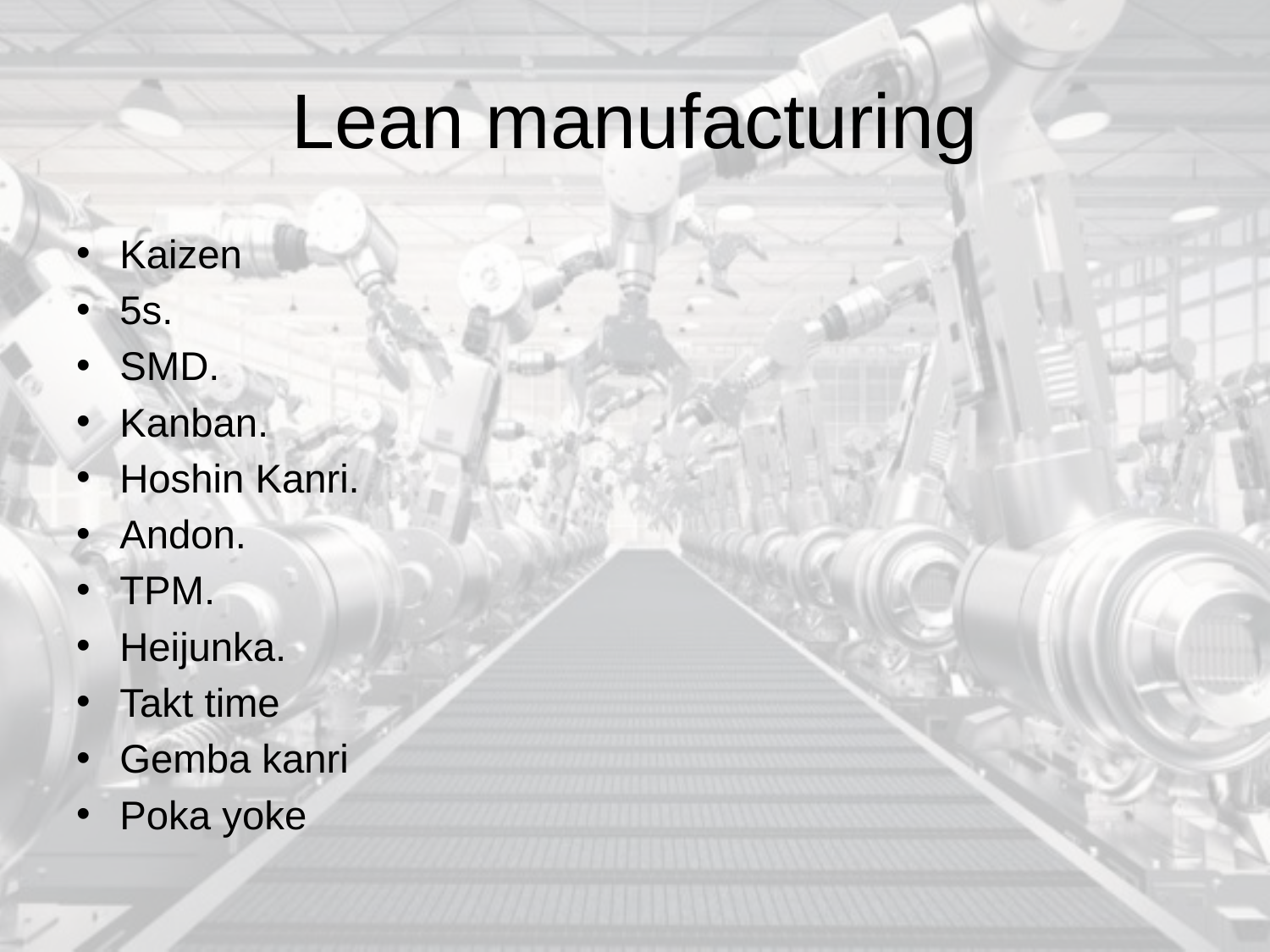

# Lean manufacturing
Kaizen
5s.
SMD.
Kanban.
Hoshin Kanri.
Andon.
TPM.
Heijunka.
Takt time
Gemba kanri
Poka yoke